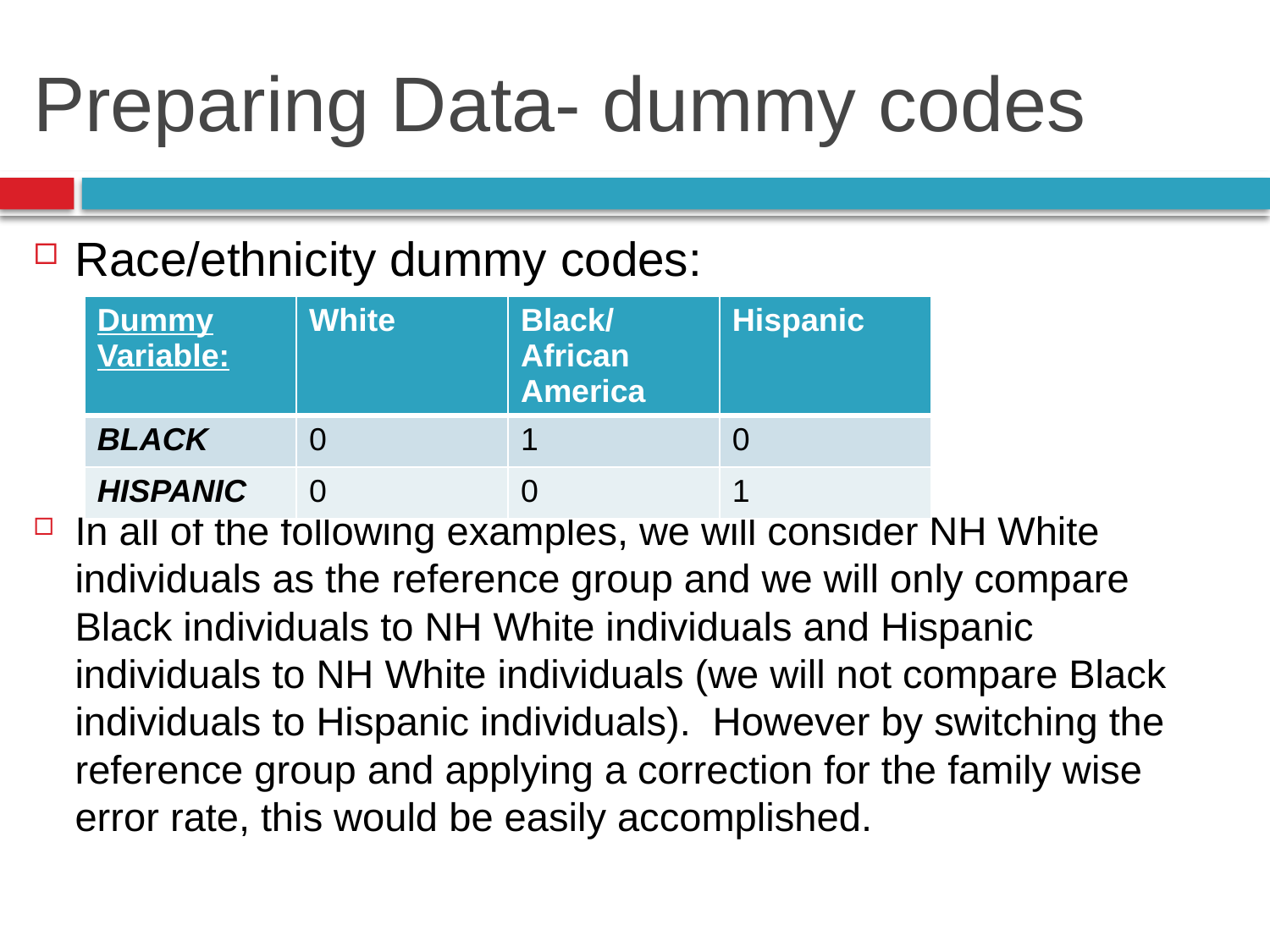

# Preparing Data- dummy codes
Race/ethnicity dummy codes:

In all of the following examples, we will consider NH White individuals as the reference group and we will only compare Black individuals to NH White individuals and Hispanic individuals to NH White individuals (we will not compare Black individuals to Hispanic individuals).  However by switching the reference group and applying a correction for the family wise error rate, this would be easily accomplished.

| Dummy Variable: | White | Black/African America | Hispanic |
| --- | --- | --- | --- |
| BLACK | 0 | 1 | 0 |
| HISPANIC | 0 | 0 | 1 |